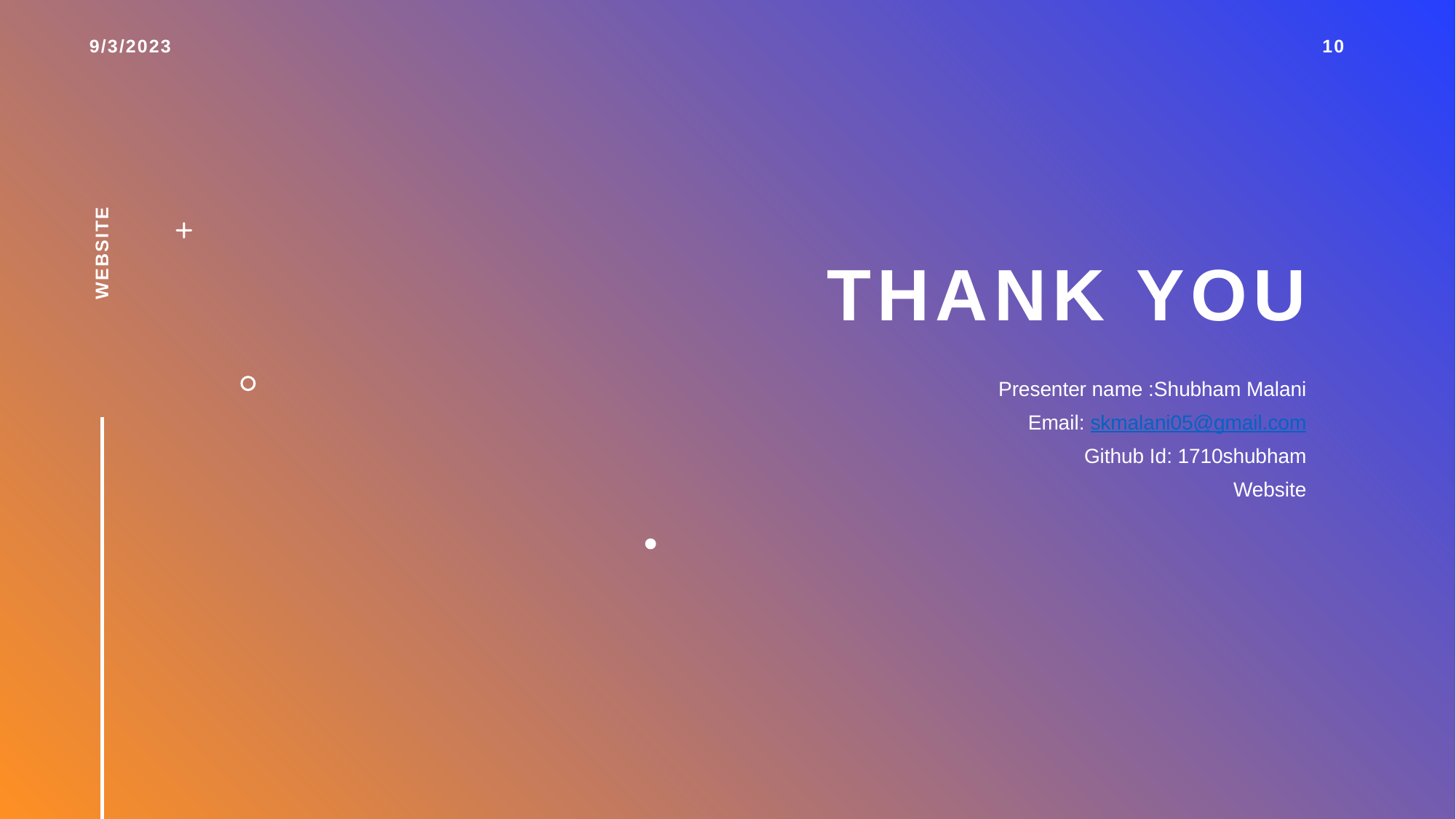

9/3/2023
10
# Thank you
Website
Presenter name :Shubham Malani
Email: skmalani05@gmail.com
Github Id: 1710shubham
Website